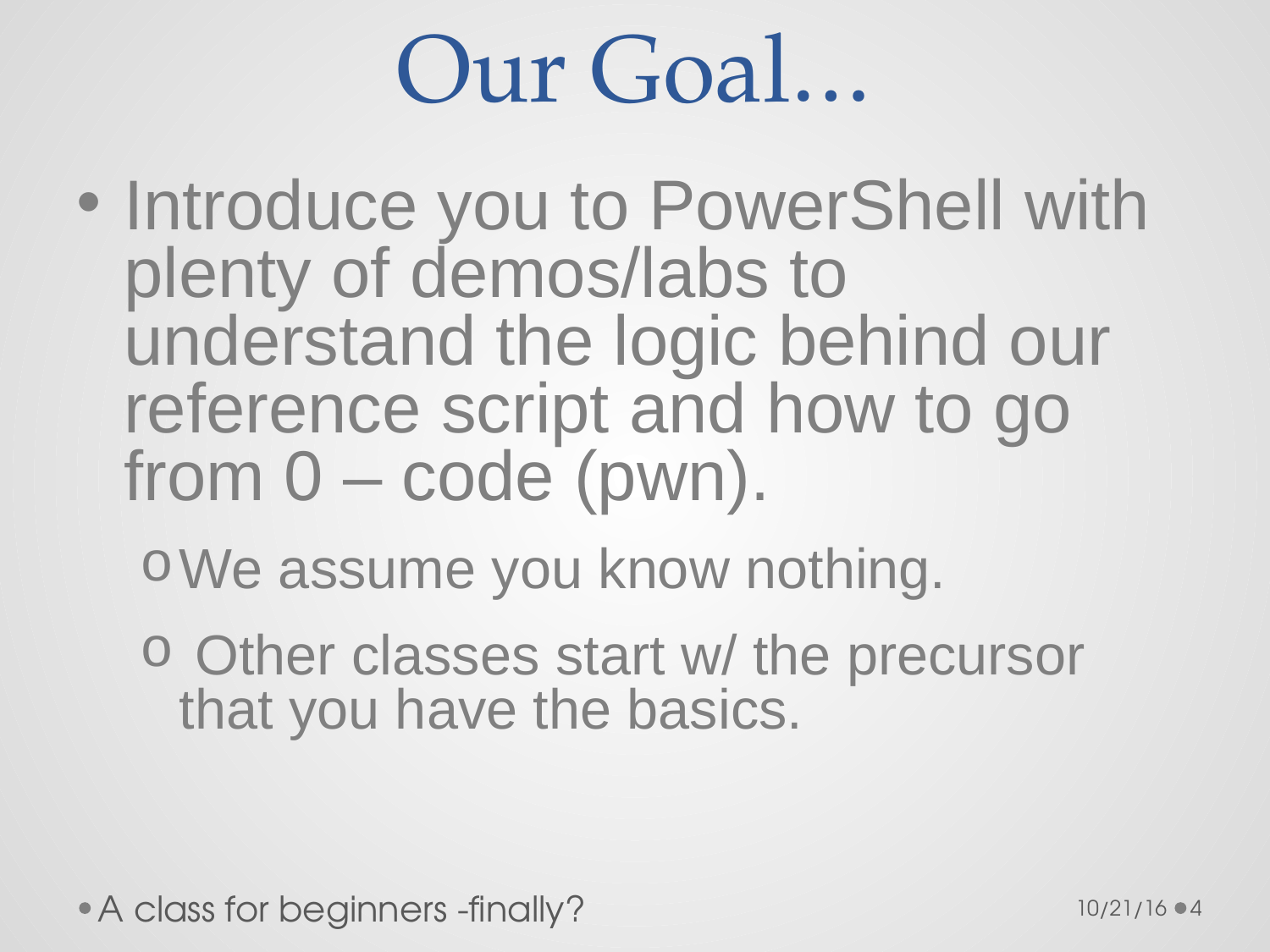

# Our Goal…
Introduce you to PowerShell with plenty of demos/labs to understand the logic behind our reference script and how to go from 0 – code (pwn).
We assume you know nothing.
 Other classes start w/ the precursor that you have the basics.

A class for beginners -finally?
10/21/16
4